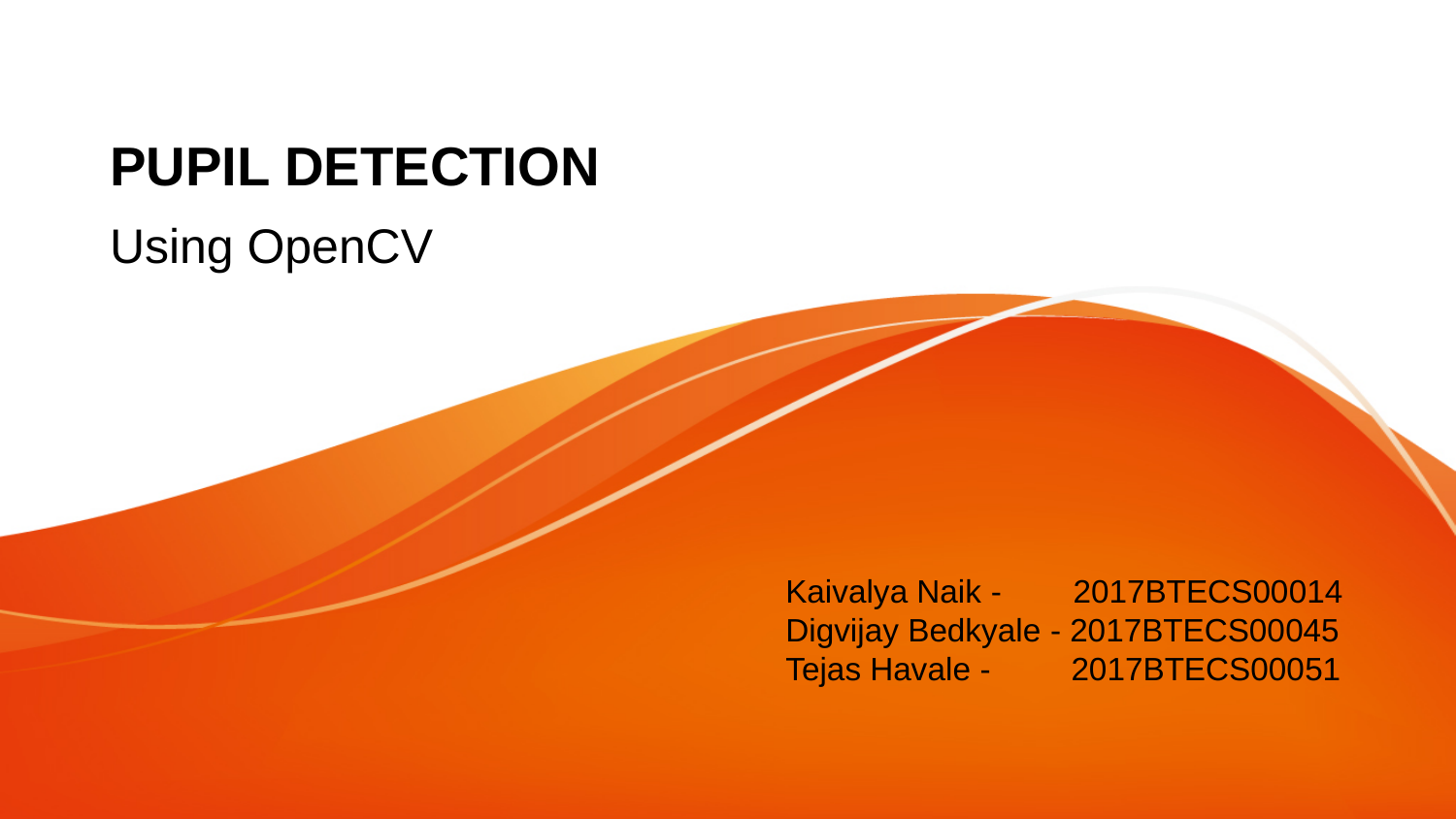

# PUPIL DETECTION
Using OpenCV
Kaivalya Naik -        2017BTECS00014
Digvijay Bedkyale - 2017BTECS00045
Tejas Havale -         2017BTECS00051